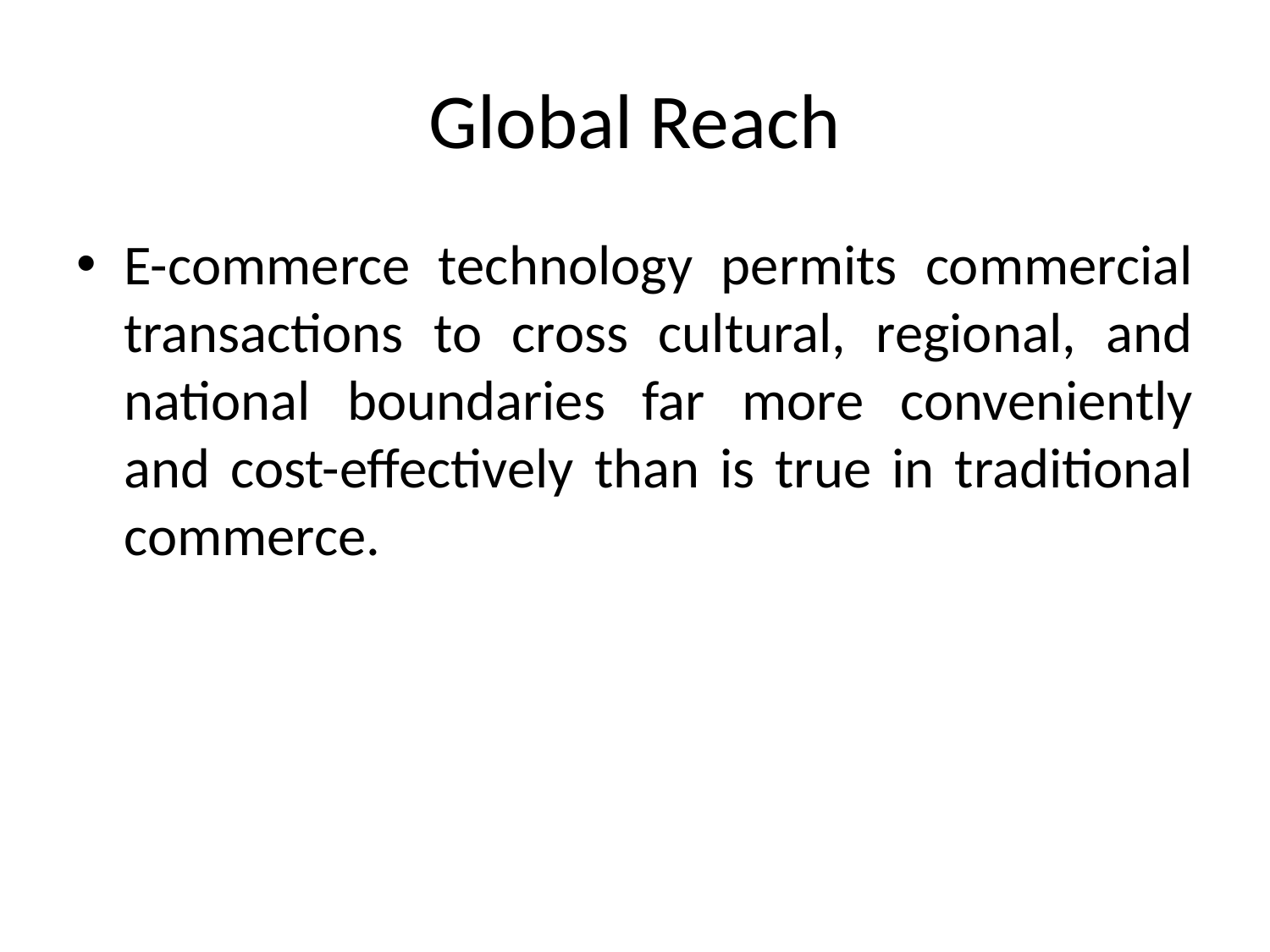

# Global Reach
E-commerce technology permits commercial transactions to cross cultural, regional, and national boundaries far more conveniently and cost-effectively than is true in traditional commerce.